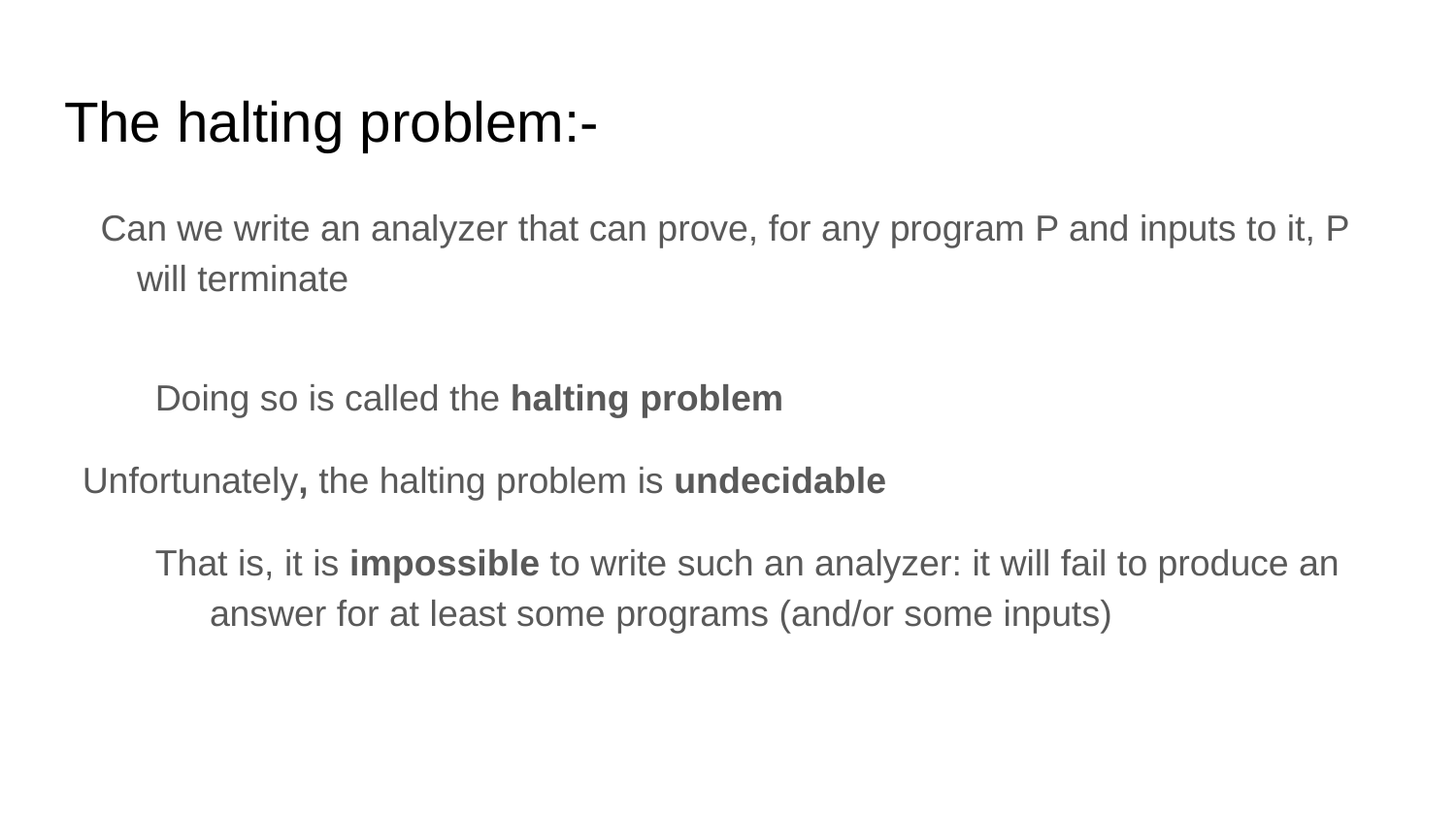

# The halting problem:-
Can we write an analyzer that can prove, for any program P and inputs to it, P will terminate
Doing so is called the halting problem
Unfortunately, the halting problem is undecidable
That is, it is impossible to write such an analyzer: it will fail to produce an answer for at least some programs (and/or some inputs)